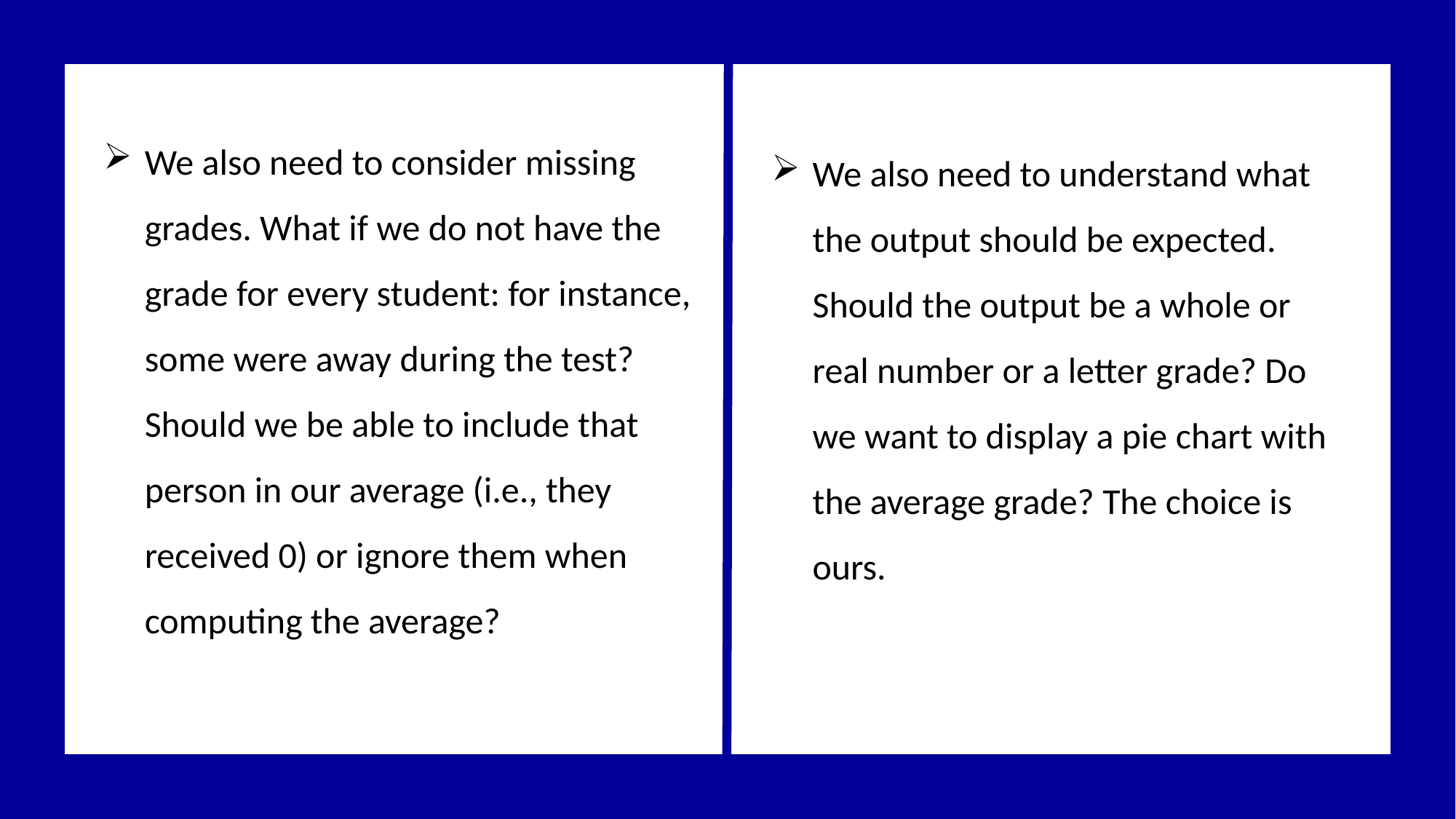

We also need to consider missing grades. What if we do not have the grade for every student: for instance, some were away during the test? Should we be able to include that person in our average (i.e., they received 0) or ignore them when computing the average?
We also need to understand what the output should be expected. Should the output be a whole or real number or a letter grade? Do we want to display a pie chart with the average grade? The choice is ours.